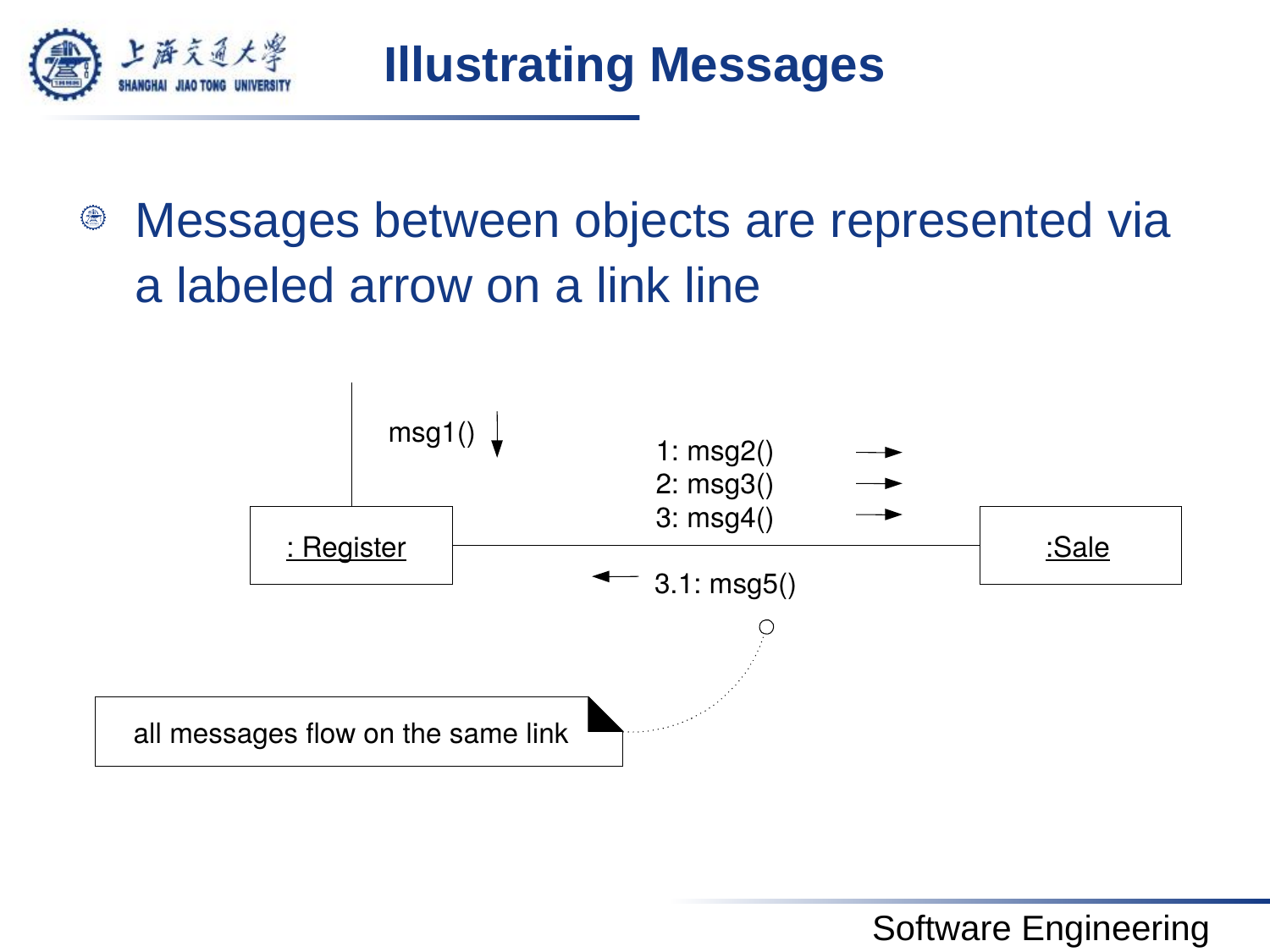

# Illustrating Messages
Messages between objects are represented via a labeled arrow on a link line

msg1()
1: msg2()

2: msg3()

3: msg4()

: Register
:Sale

3.1: msg5()

all messages flow on the same link